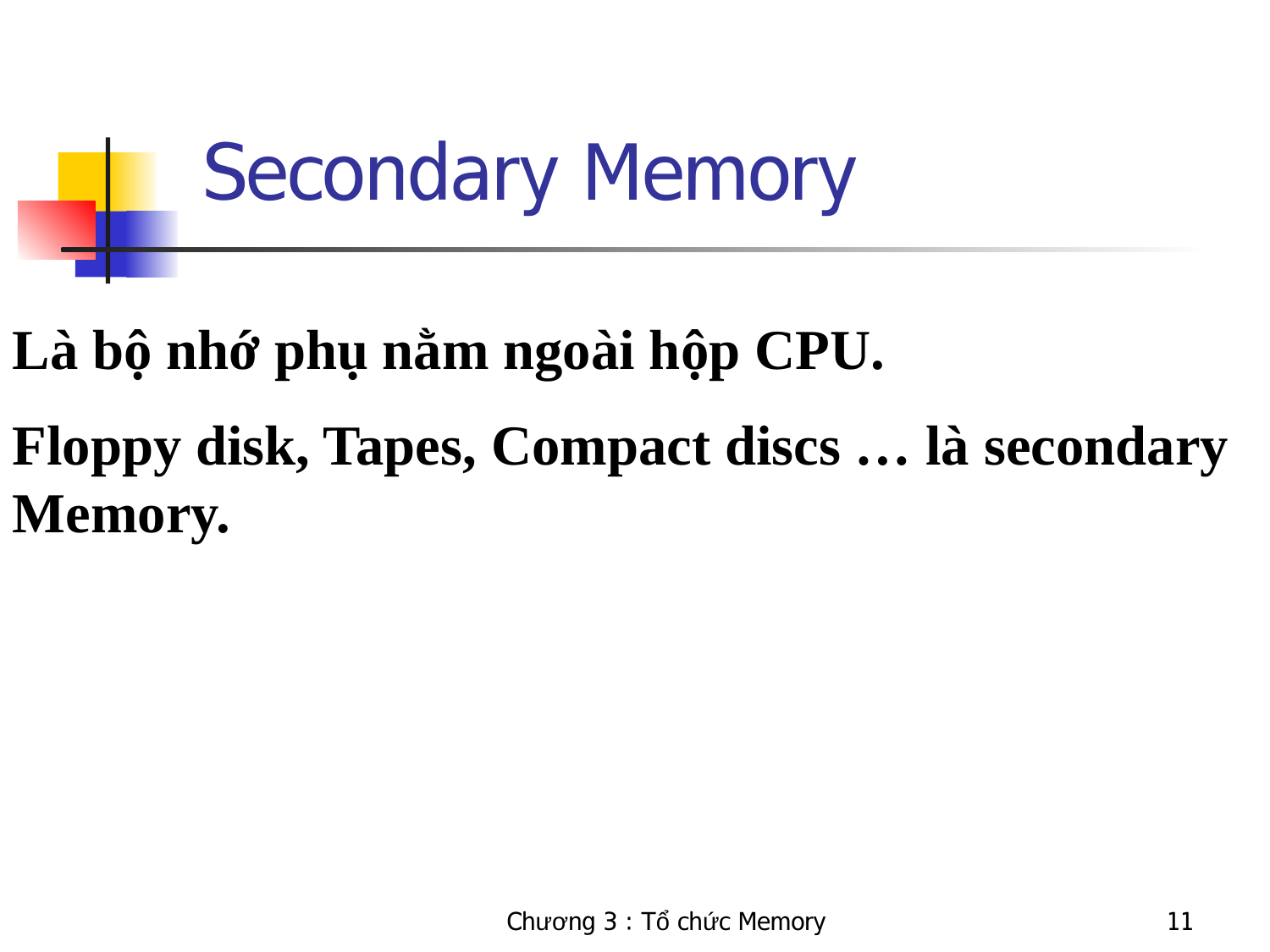

# Secondary Memory
Là bộ nhớ phụ nằm ngoài hộp CPU.
Floppy disk, Tapes, Compact discs … là secondary Memory.
Chương 3 : Tổ chức Memory
11